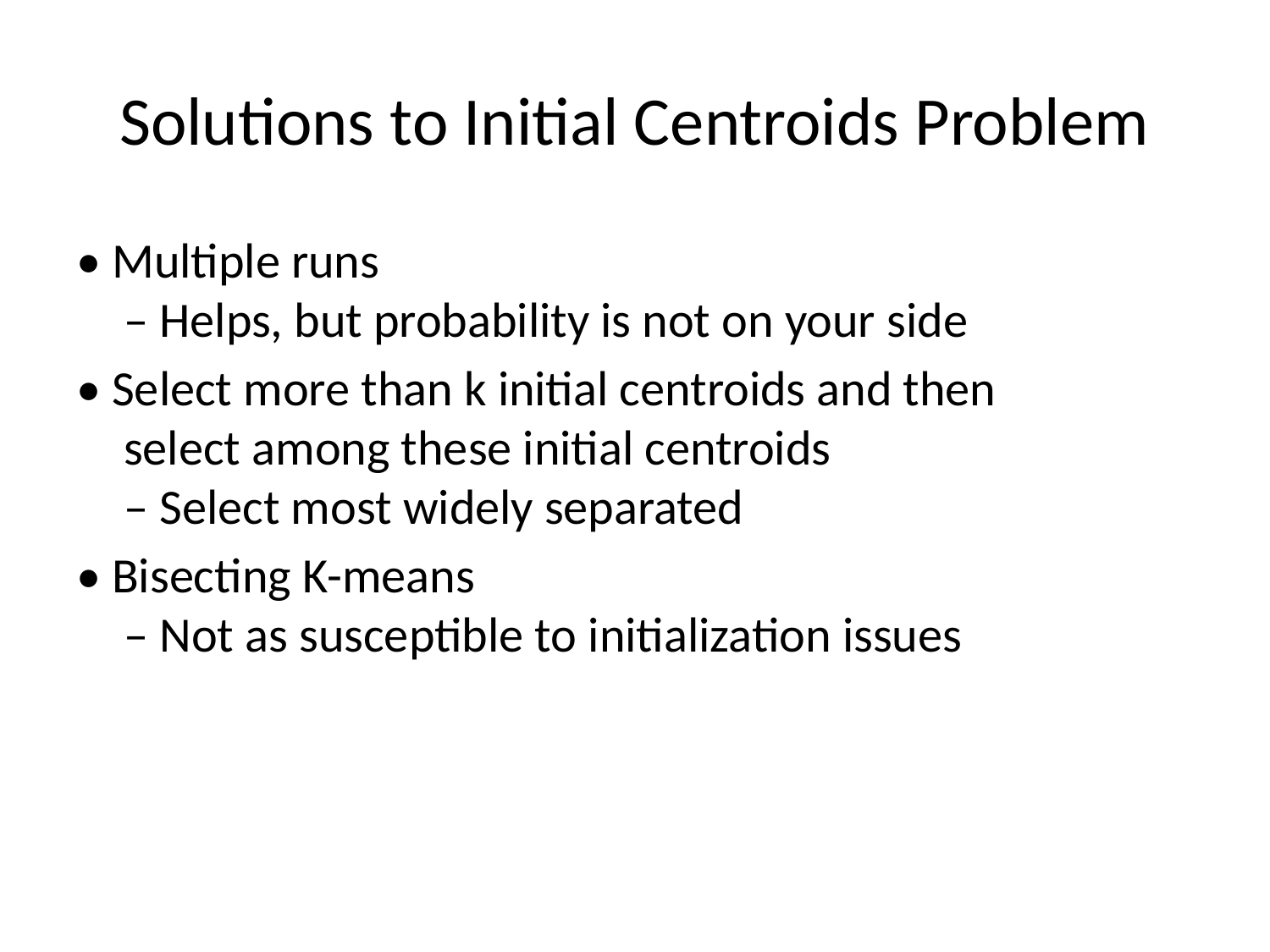

# Solutions to Initial Centroids Problem
• Multiple runs
– Helps, but probability is not on your side
• Select more than k initial centroids and then
select among these initial centroids
– Select most widely separated
• Bisecting K-means
– Not as susceptible to initialization issues